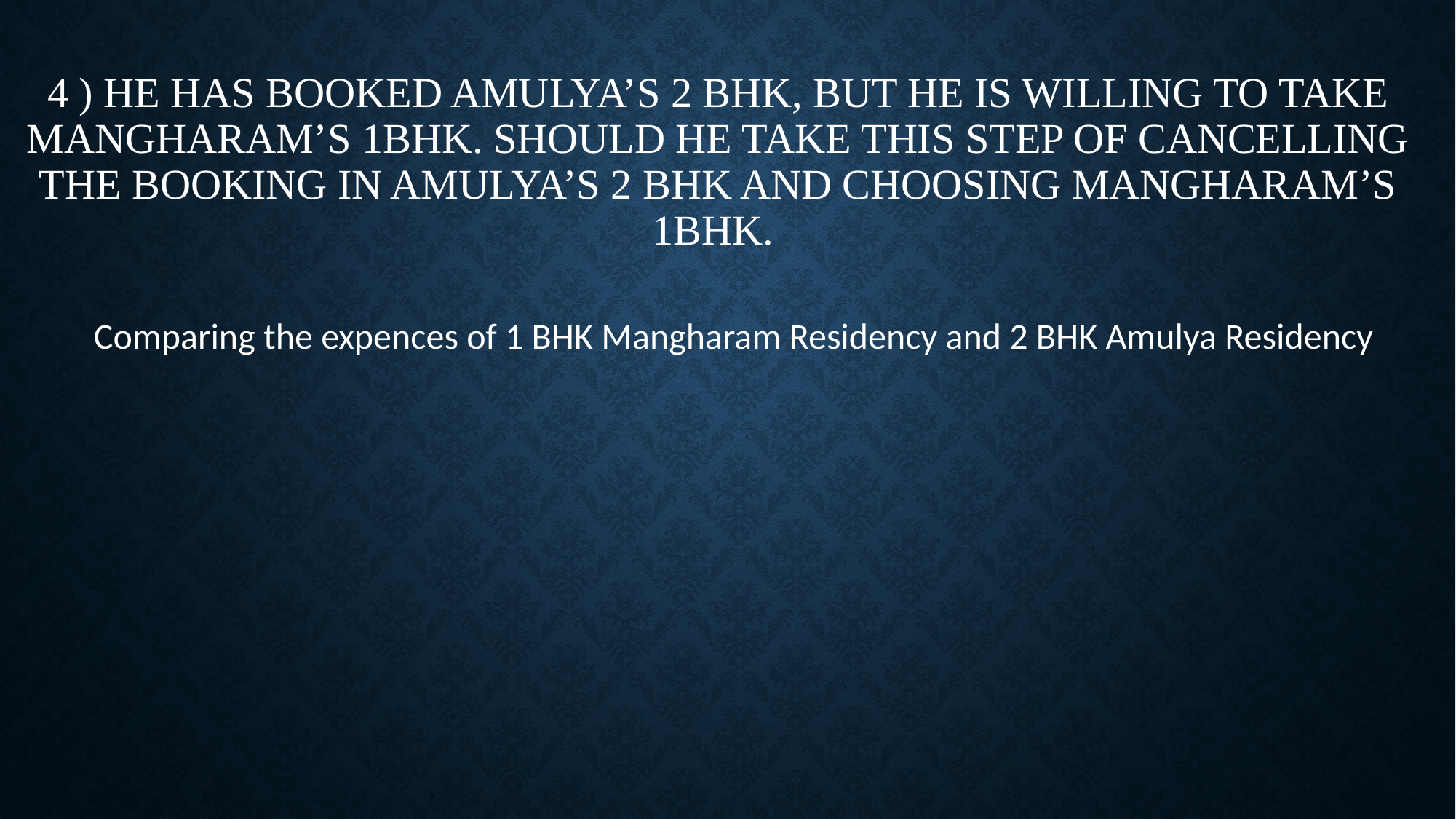

# 4 ) He has booked Amulya’s 2 BHK, but he is willing to take Mangharam’s 1BHK. Should he take this step of cancelling the booking in Amulya’s 2 BHK and choosing Mangharam’s 1BHK.
  Comparing the expences of 1 BHK Mangharam Residency and 2 BHK Amulya Residency